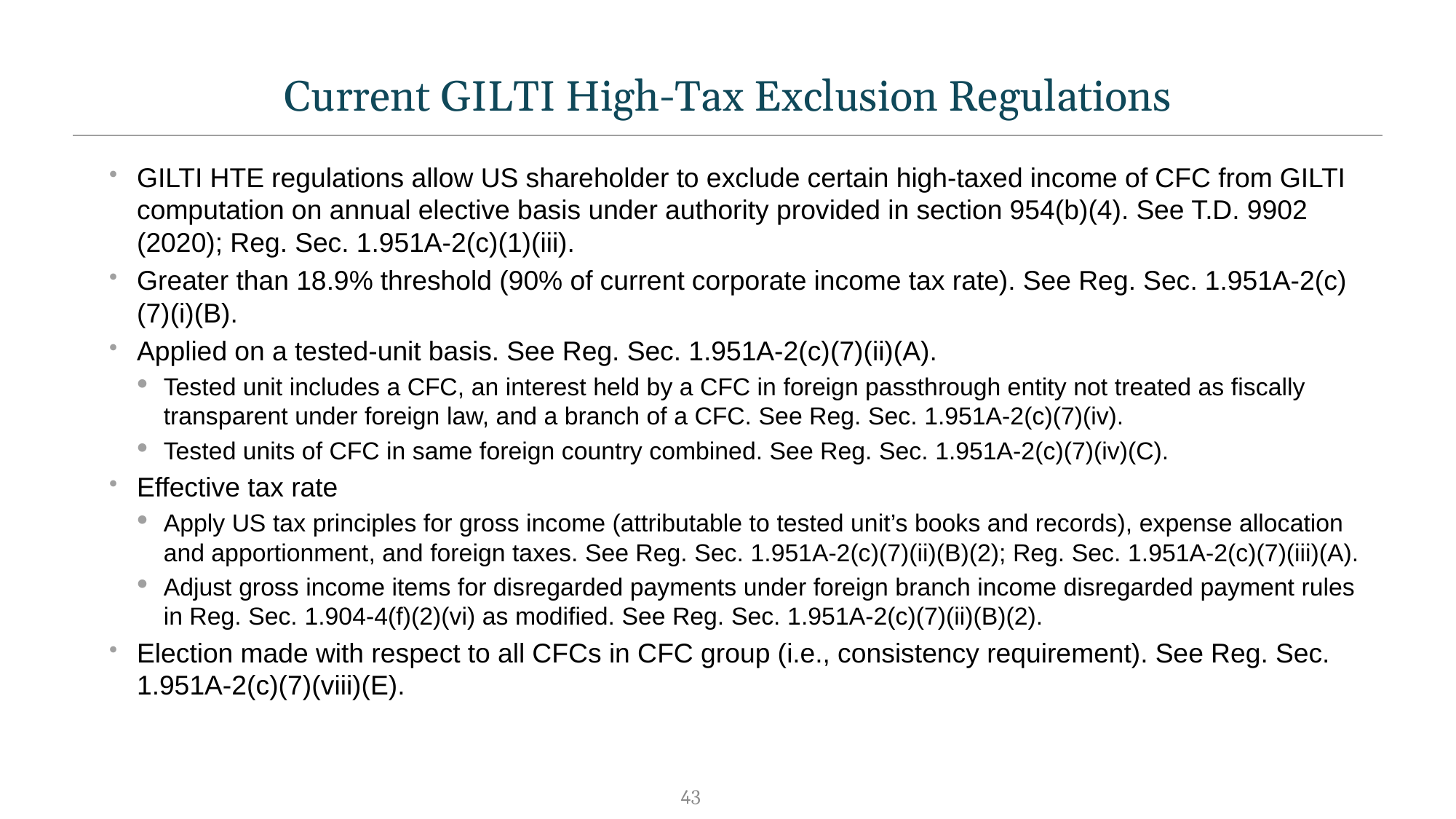

# Current GILTI High-Tax Exclusion Regulations
GILTI HTE regulations allow US shareholder to exclude certain high-taxed income of CFC from GILTI computation on annual elective basis under authority provided in section 954(b)(4). See T.D. 9902 (2020); Reg. Sec. 1.951A-2(c)(1)(iii).
Greater than 18.9% threshold (90% of current corporate income tax rate). See Reg. Sec. 1.951A-2(c)(7)(i)(B).
Applied on a tested-unit basis. See Reg. Sec. 1.951A-2(c)(7)(ii)(A).
Tested unit includes a CFC, an interest held by a CFC in foreign passthrough entity not treated as fiscally transparent under foreign law, and a branch of a CFC. See Reg. Sec. 1.951A-2(c)(7)(iv).
Tested units of CFC in same foreign country combined. See Reg. Sec. 1.951A-2(c)(7)(iv)(C).
Effective tax rate
Apply US tax principles for gross income (attributable to tested unit’s books and records), expense allocation and apportionment, and foreign taxes. See Reg. Sec. 1.951A-2(c)(7)(ii)(B)(2); Reg. Sec. 1.951A-2(c)(7)(iii)(A).
Adjust gross income items for disregarded payments under foreign branch income disregarded payment rules in Reg. Sec. 1.904-4(f)(2)(vi) as modified. See Reg. Sec. 1.951A-2(c)(7)(ii)(B)(2).
Election made with respect to all CFCs in CFC group (i.e., consistency requirement). See Reg. Sec. 1.951A-2(c)(7)(viii)(E).

43